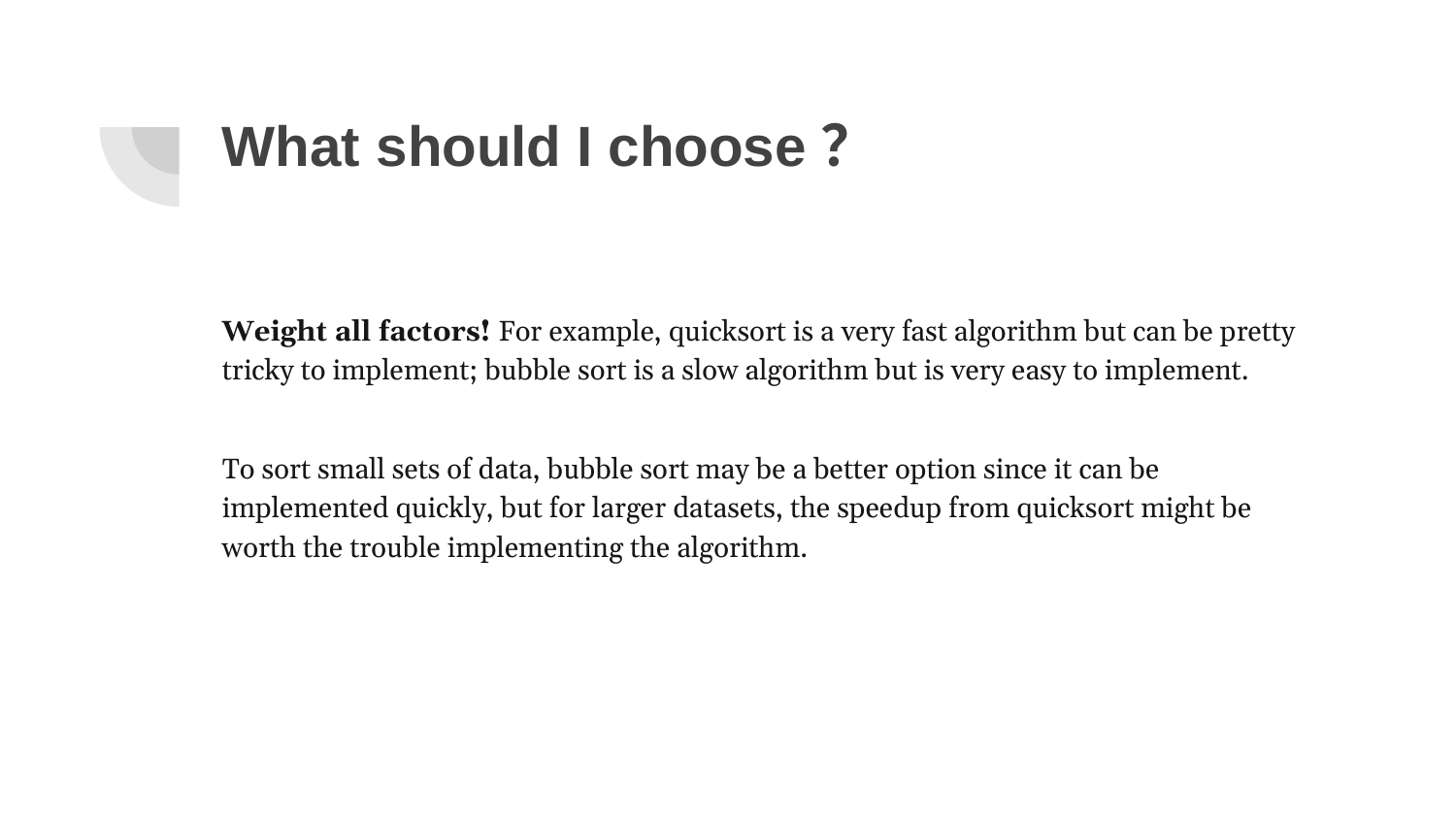

# What should I choose？
Weight all factors! For example, quicksort is a very fast algorithm but can be pretty tricky to implement; bubble sort is a slow algorithm but is very easy to implement.
To sort small sets of data, bubble sort may be a better option since it can be implemented quickly, but for larger datasets, the speedup from quicksort might be worth the trouble implementing the algorithm.